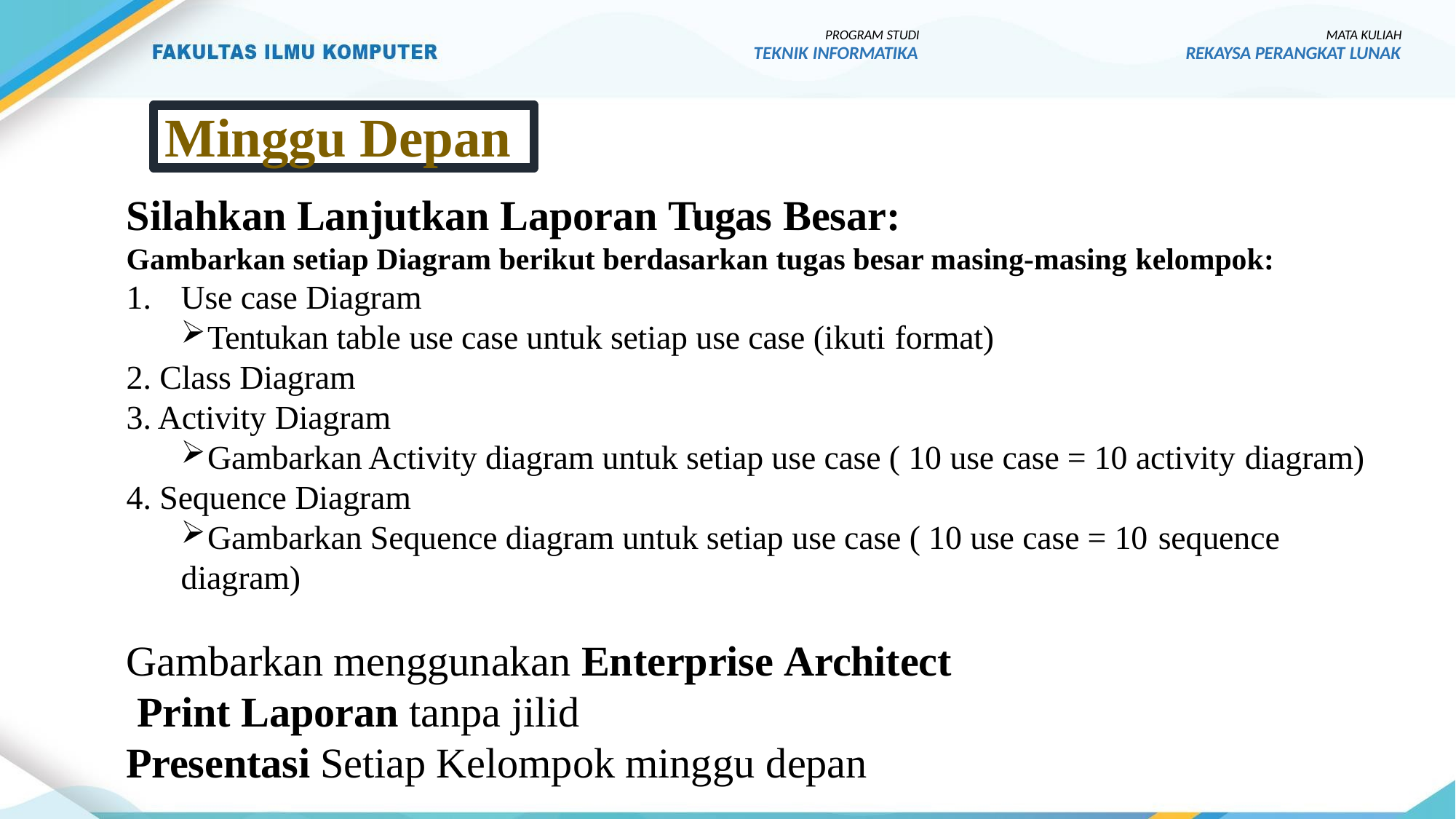

PROGRAM STUDI
TEKNIK INFORMATIKA
MATA KULIAH
REKAYSA PERANGKAT LUNAK
Minggu Depan
Silahkan Lanjutkan Laporan Tugas Besar:
Gambarkan setiap Diagram berikut berdasarkan tugas besar masing-masing kelompok:
Use case Diagram
Tentukan table use case untuk setiap use case (ikuti format)
Class Diagram
Activity Diagram
Gambarkan Activity diagram untuk setiap use case ( 10 use case = 10 activity diagram)
Sequence Diagram
Gambarkan Sequence diagram untuk setiap use case ( 10 use case = 10 sequence
diagram)

Gambarkan menggunakan Enterprise Architect  Print Laporan tanpa jilid
Presentasi Setiap Kelompok minggu depan